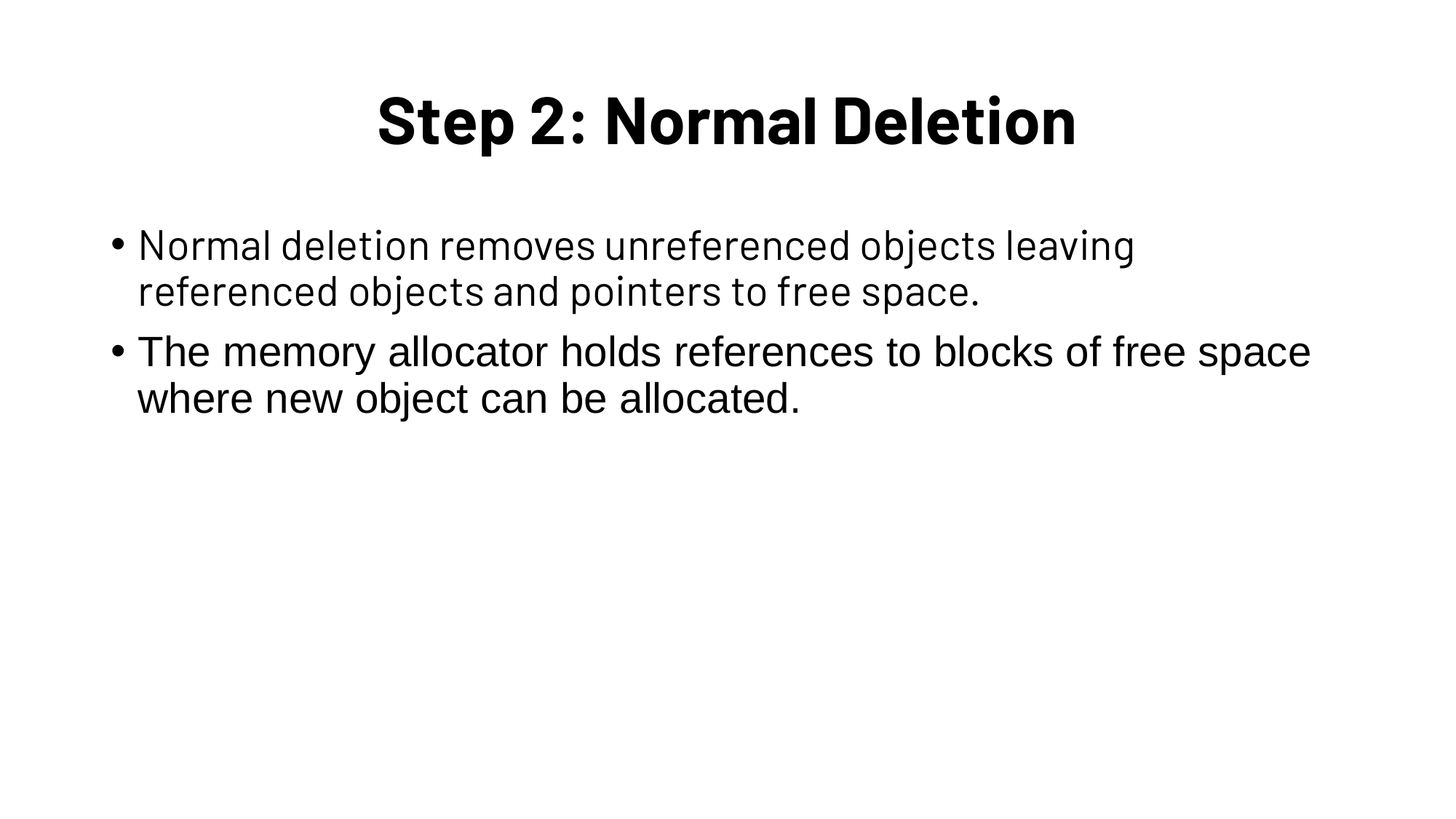

# Step 2: Normal Deletion
Normal deletion removes unreferenced objects leaving referenced objects and pointers to free space.
The memory allocator holds references to blocks of free space where new object can be allocated.